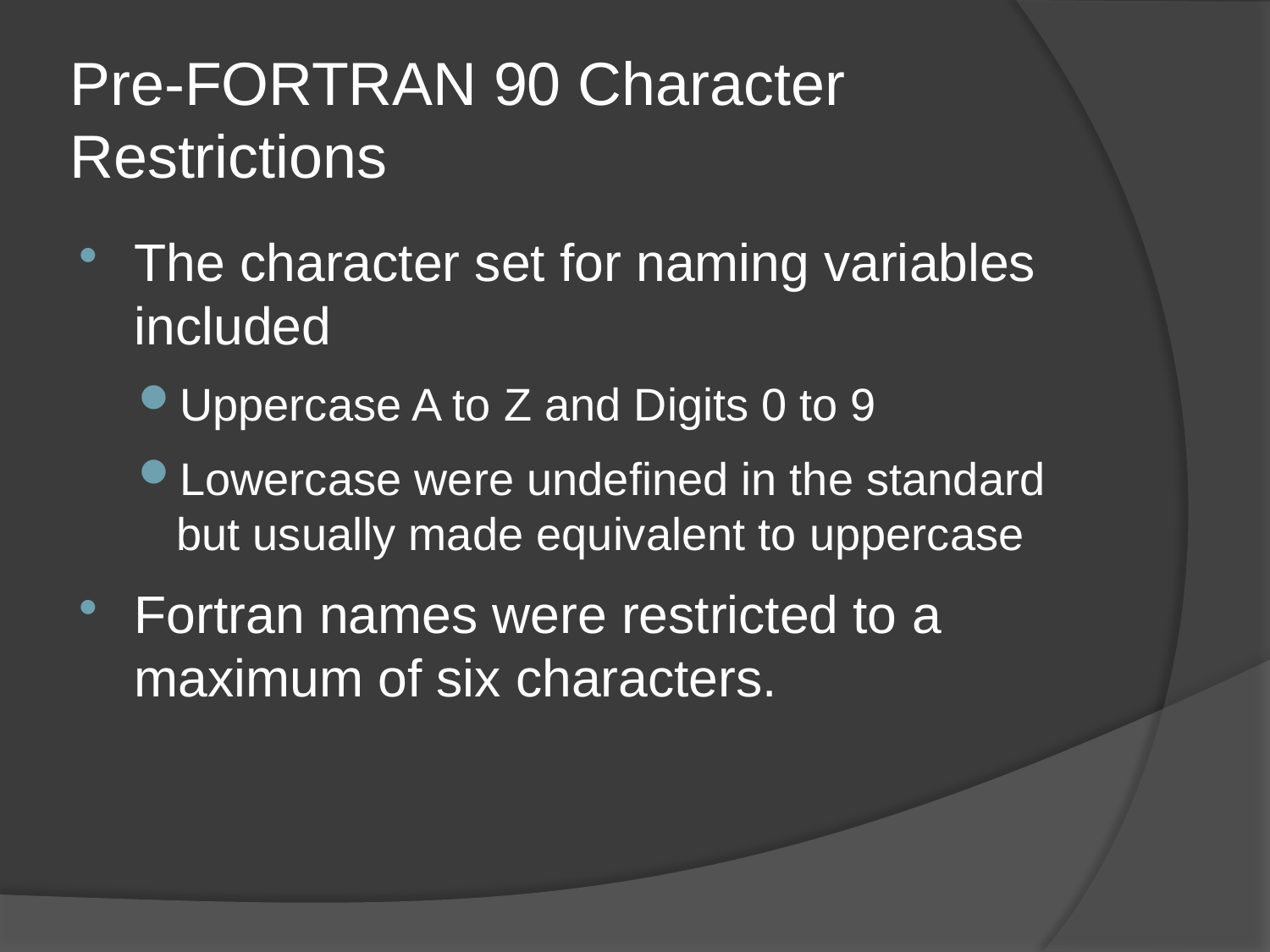

# Pre-FORTRAN 90 Character Restrictions
The character set for naming variables included
Uppercase A to Z and Digits 0 to 9
Lowercase were undefined in the standard but usually made equivalent to uppercase
Fortran names were restricted to a maximum of six characters.